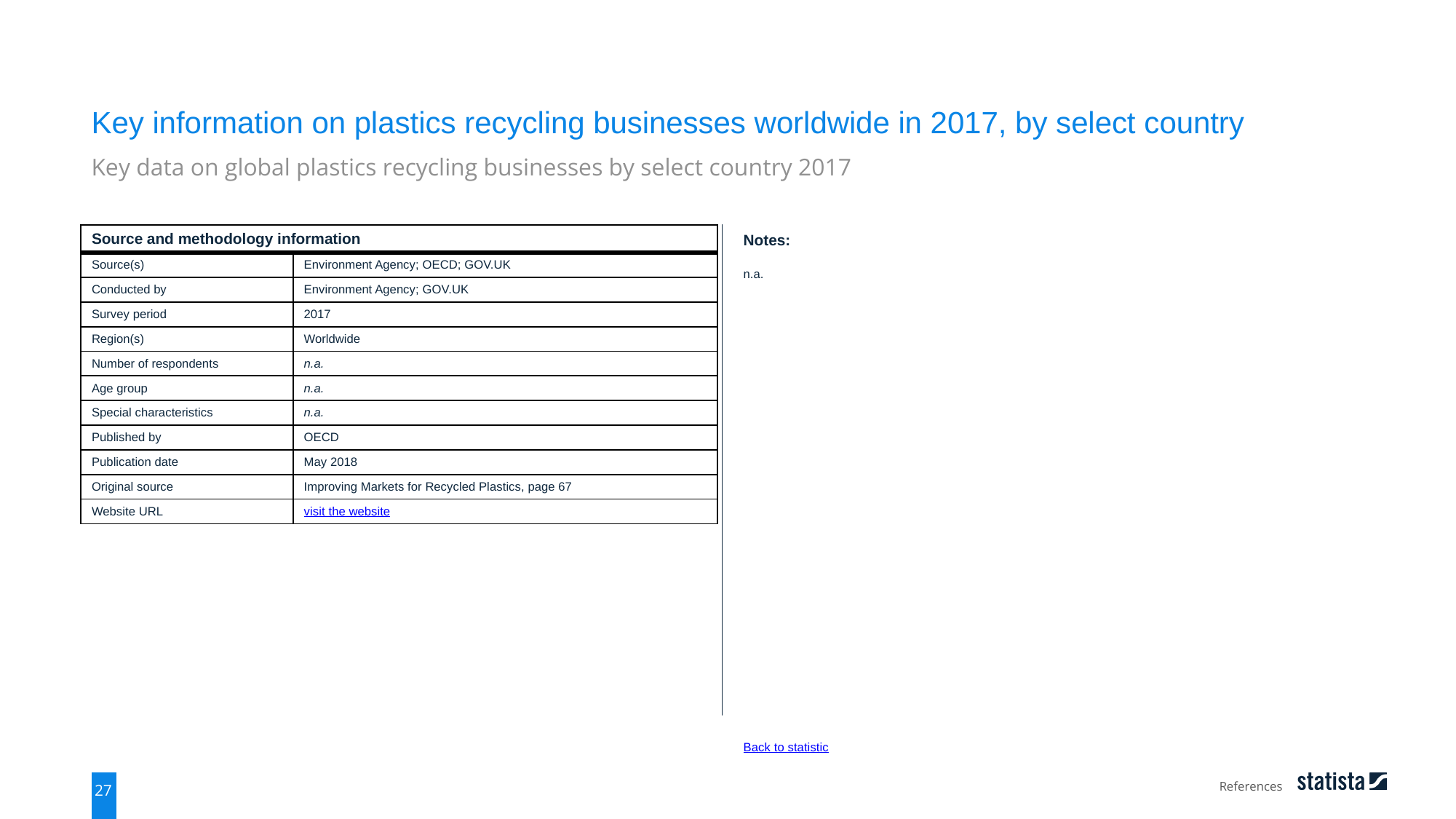

Key information on plastics recycling businesses worldwide in 2017, by select country
Key data on global plastics recycling businesses by select country 2017
| Source and methodology information |  |
| --- | --- |
| Source(s) | Environment Agency; OECD; GOV.UK |
| Conducted by | Environment Agency; GOV.UK |
| Survey period | 2017 |
| Region(s) | Worldwide |
| Number of respondents | n.a. |
| Age group | n.a. |
| Special characteristics | n.a. |
| Published by | OECD |
| Publication date | May 2018 |
| Original source | Improving Markets for Recycled Plastics, page 67 |
| Website URL | visit the website |

Notes:

n.a.
Back to statistic
References

27